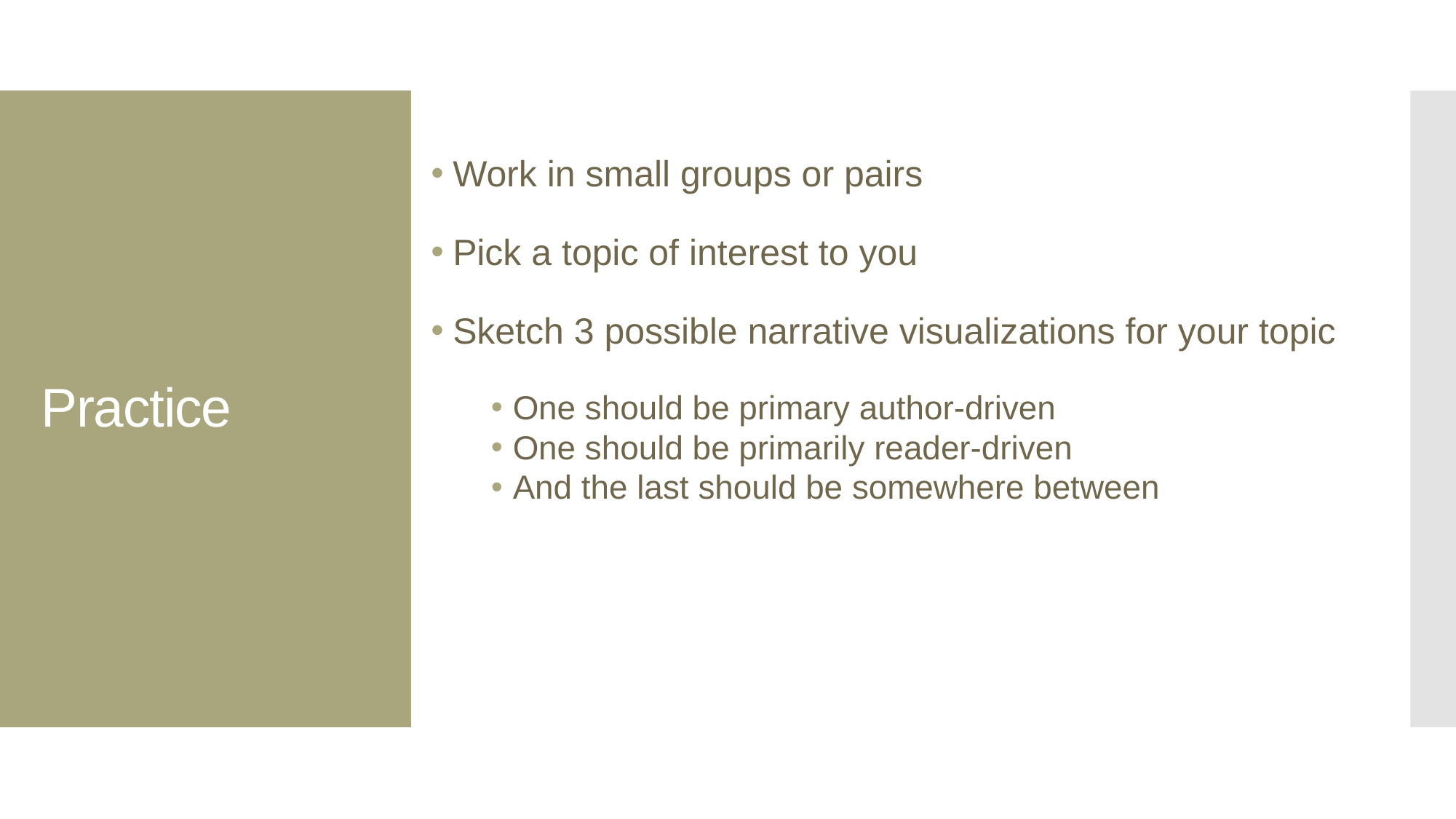

Practice
Work in small groups or pairs

Pick a topic of interest to you

Sketch 3 possible narrative visualizations for your topic

One should be primary author-driven
One should be primarily reader-driven
And the last should be somewhere between